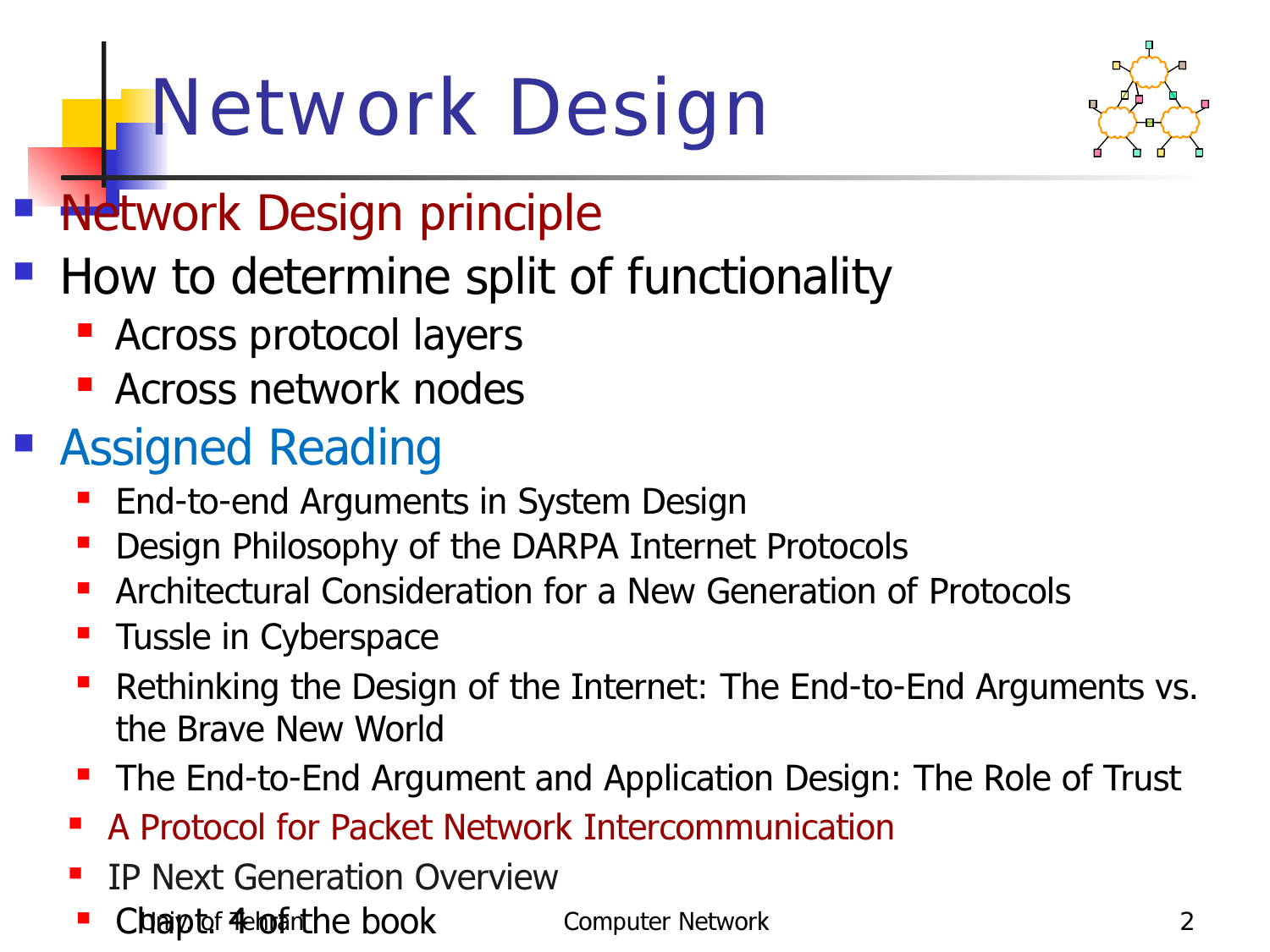

# Network Design
Network Design principle
How to determine split of functionality
Across protocol layers
Across network nodes
Assigned Reading
End-to-end Arguments in System Design
Design Philosophy of the DARPA Internet Protocols
Architectural Consideration for a New Generation of Protocols
Tussle in Cyberspace
Rethinking the Design of the Internet: The End-to-End Arguments vs. the Brave New World
The End-to-End Argument and Application Design: The Role of Trust
A Protocol for Packet Network Intercommunication
IP Next Generation Overview
Chapt. 4 of the book
Univ. of Tehran
Computer Network
2